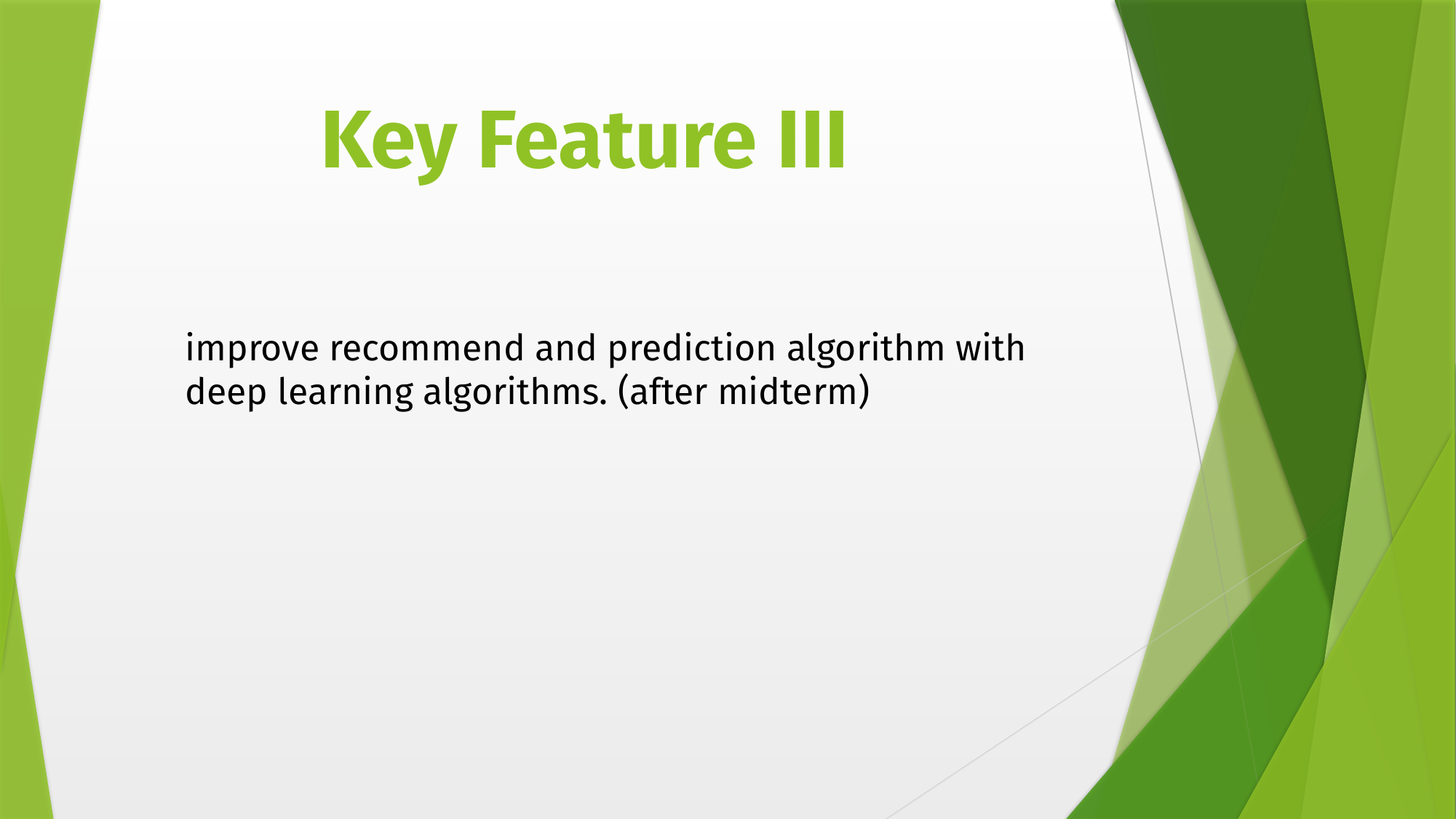

# Key Feature III
improve recommend and prediction algorithm with deep learning algorithms. (after midterm)